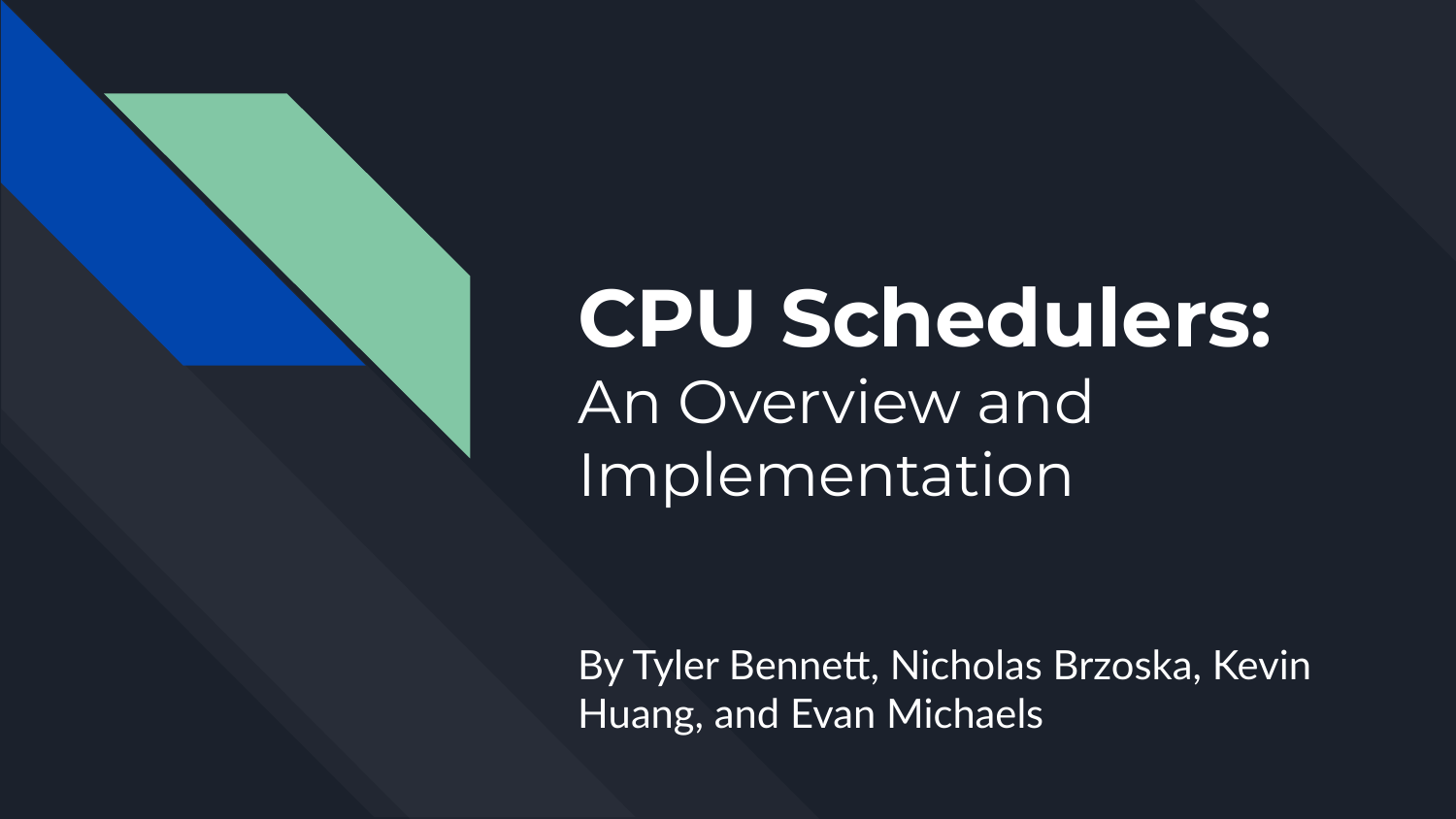

# CPU Schedulers:
An Overview and Implementation
By Tyler Bennett, Nicholas Brzoska, Kevin Huang, and Evan Michaels